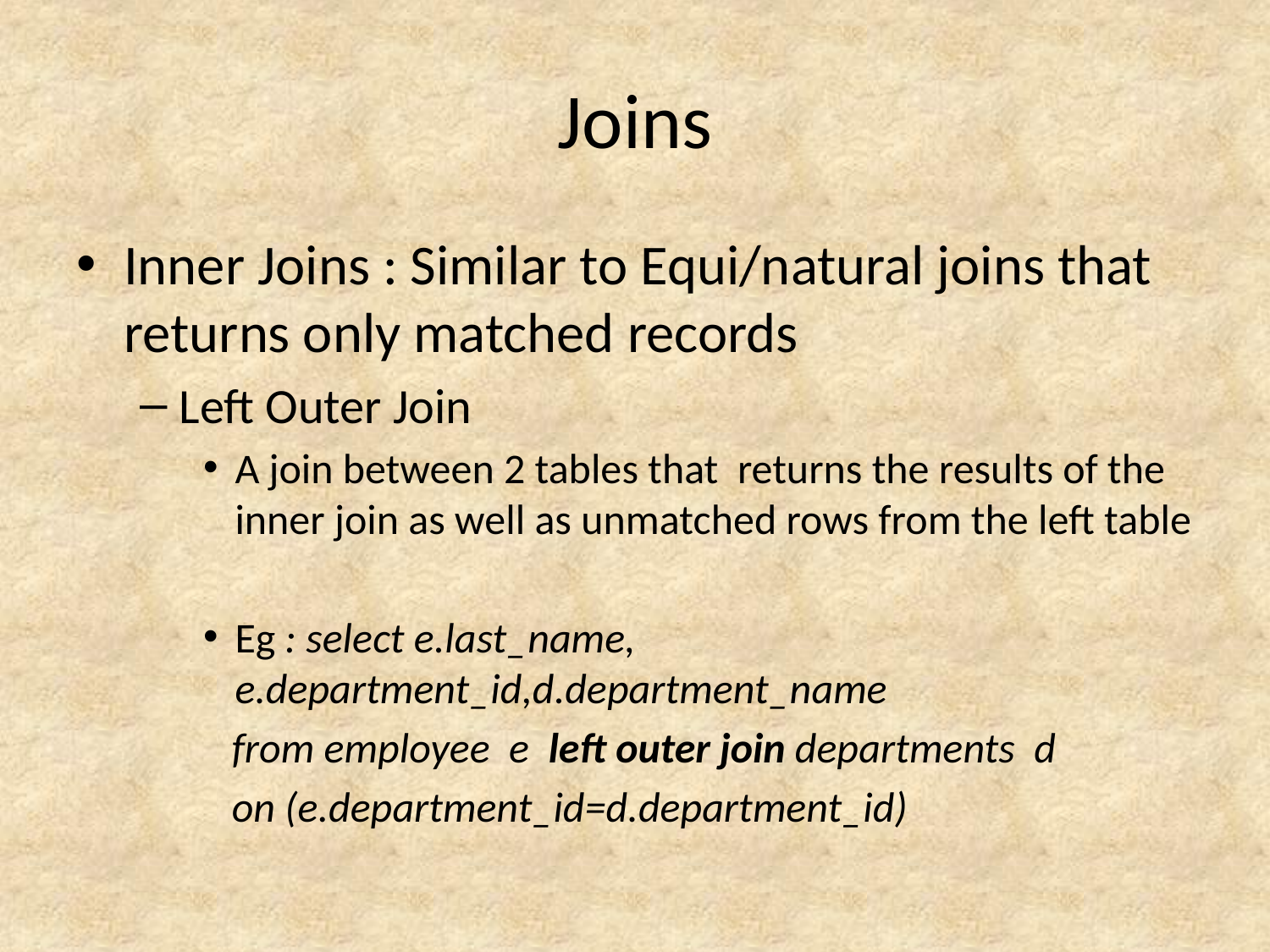

# Joins
Inner Joins : Similar to Equi/natural joins that returns only matched records
Left Outer Join
A join between 2 tables that  returns the results of the inner join as well as unmatched rows from the left table

Eg : select e.last_name, e.department_id,d.department_name
   from employee  e  left outer join departments  d
   on (e.department_id=d.department_id)